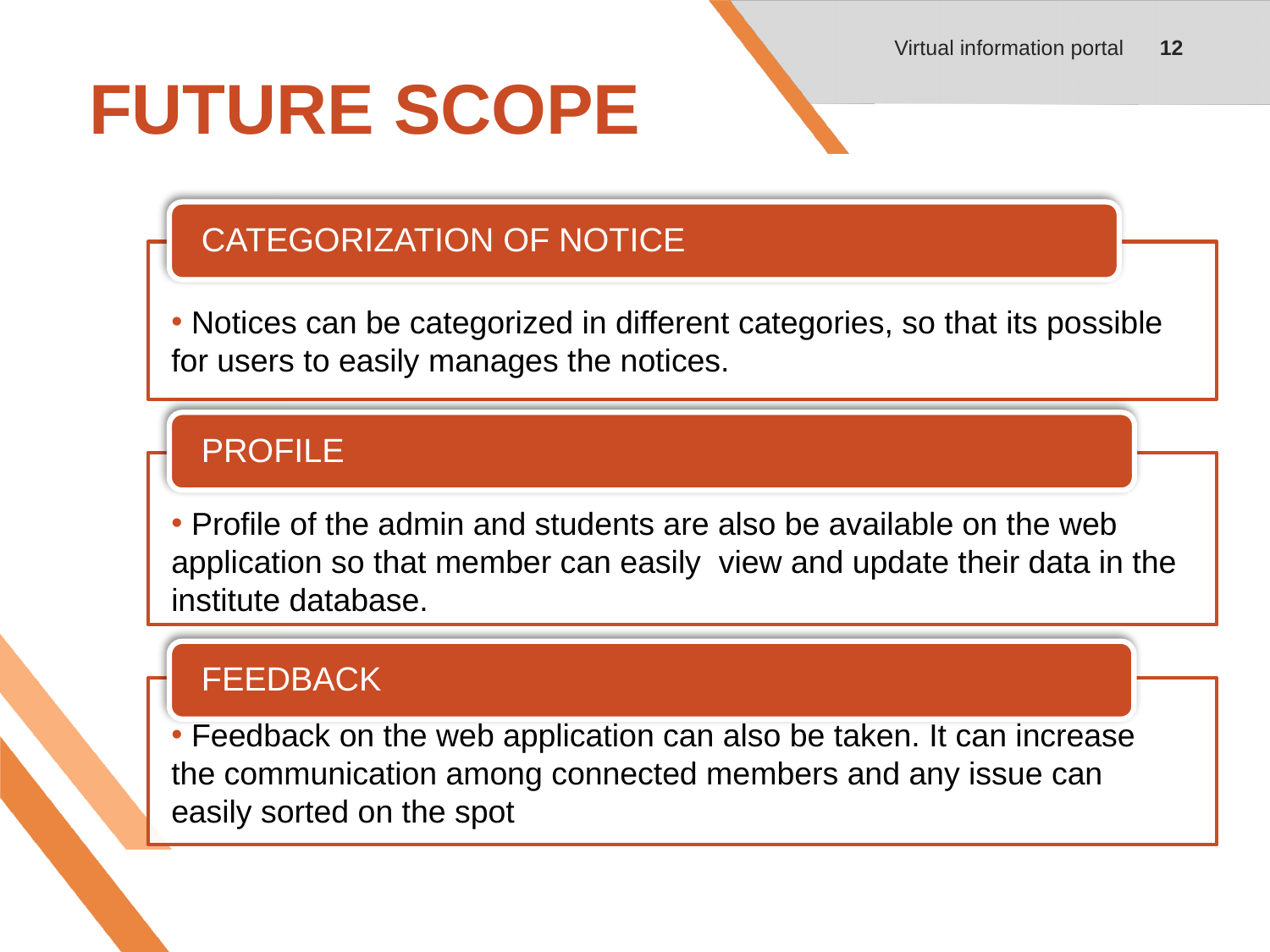

Virtual information portal
12
# FUTURE SCOPE
CATEGORIZATION OF NOTICE
PROFILE
FEEDBACK
 Notices can be categorized in different categories, so that its possible for users to easily manages the notices.
 Profile of the admin and students are also be available on the web application so that member can easily  view and update their data in the institute database.
 Feedback on the web application can also be taken. It can increase the communication among connected members and any issue can easily sorted on the spot